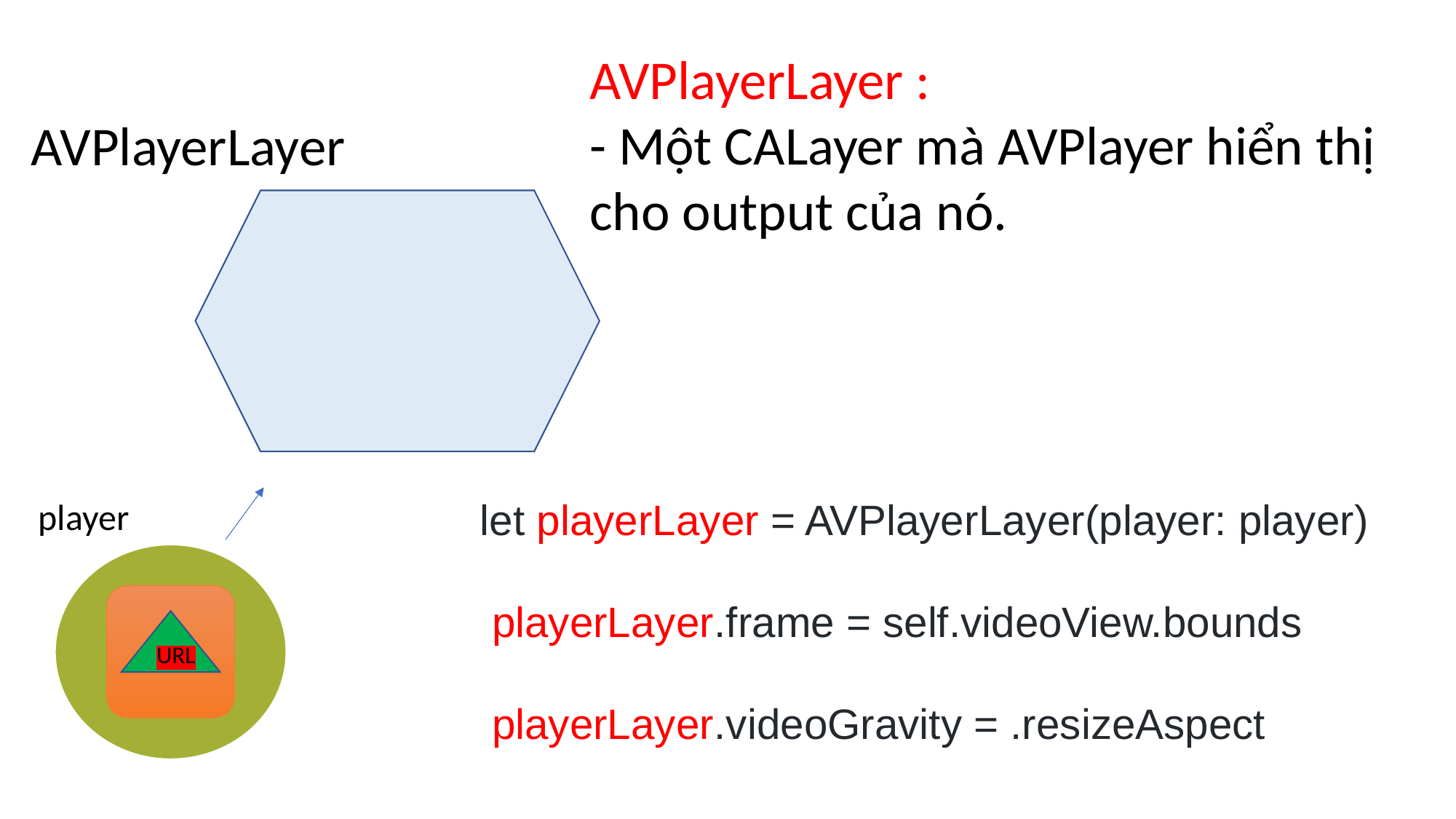

AVPlayerLayer :
- Một CALayer mà AVPlayer hiển thị cho output của nó.
AVPlayerLayer

let playerLayer = AVPlayerLayer(player: player)

 playerLayer.frame = self.videoView.bounds

 playerLayer.videoGravity = .resizeAspect
player

URL